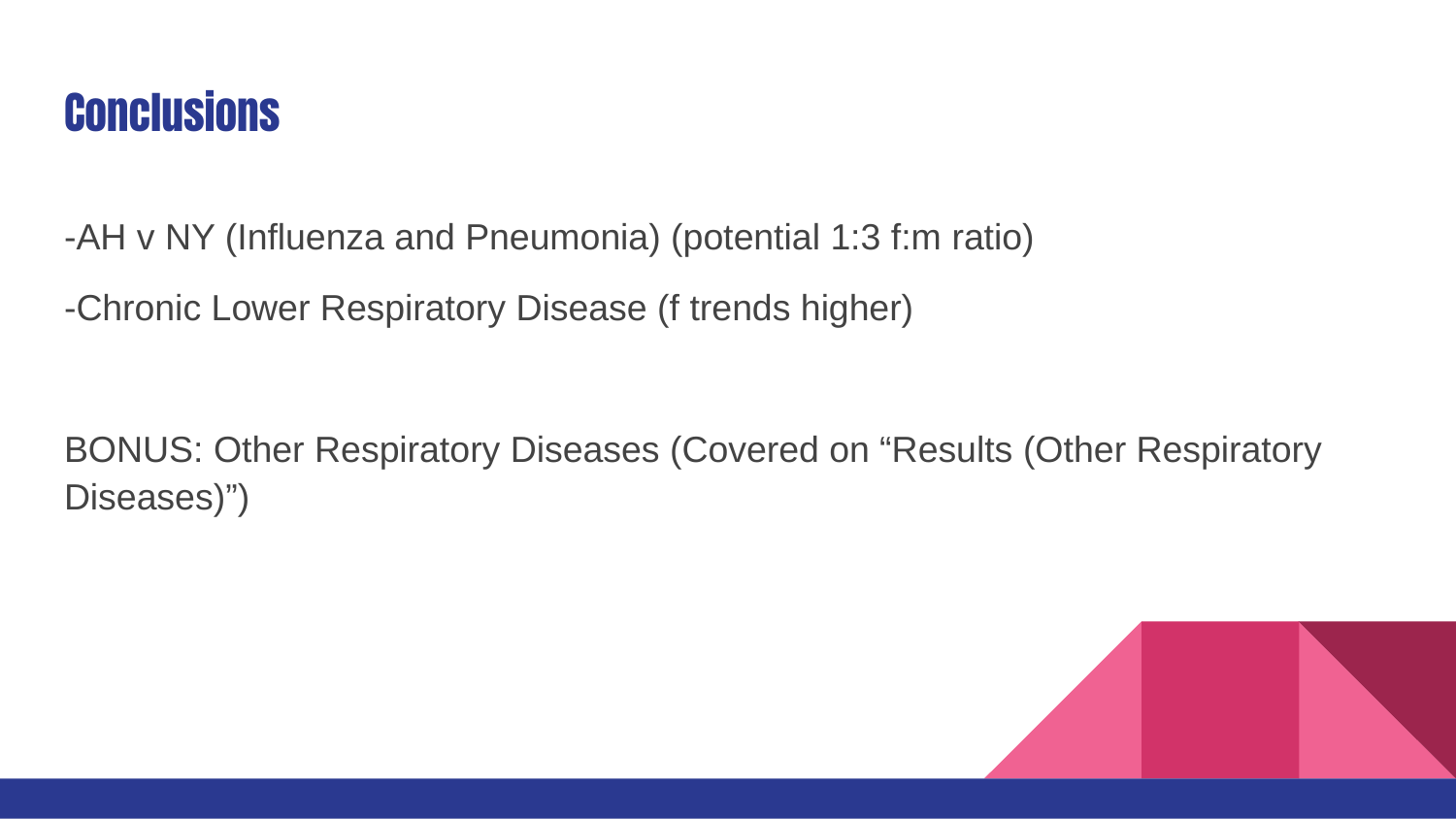

# Conclusions
-AH v NY (Influenza and Pneumonia) (potential 1:3 f:m ratio)
-Chronic Lower Respiratory Disease (f trends higher)

BONUS: Other Respiratory Diseases (Covered on “Results (Other Respiratory Diseases)”)